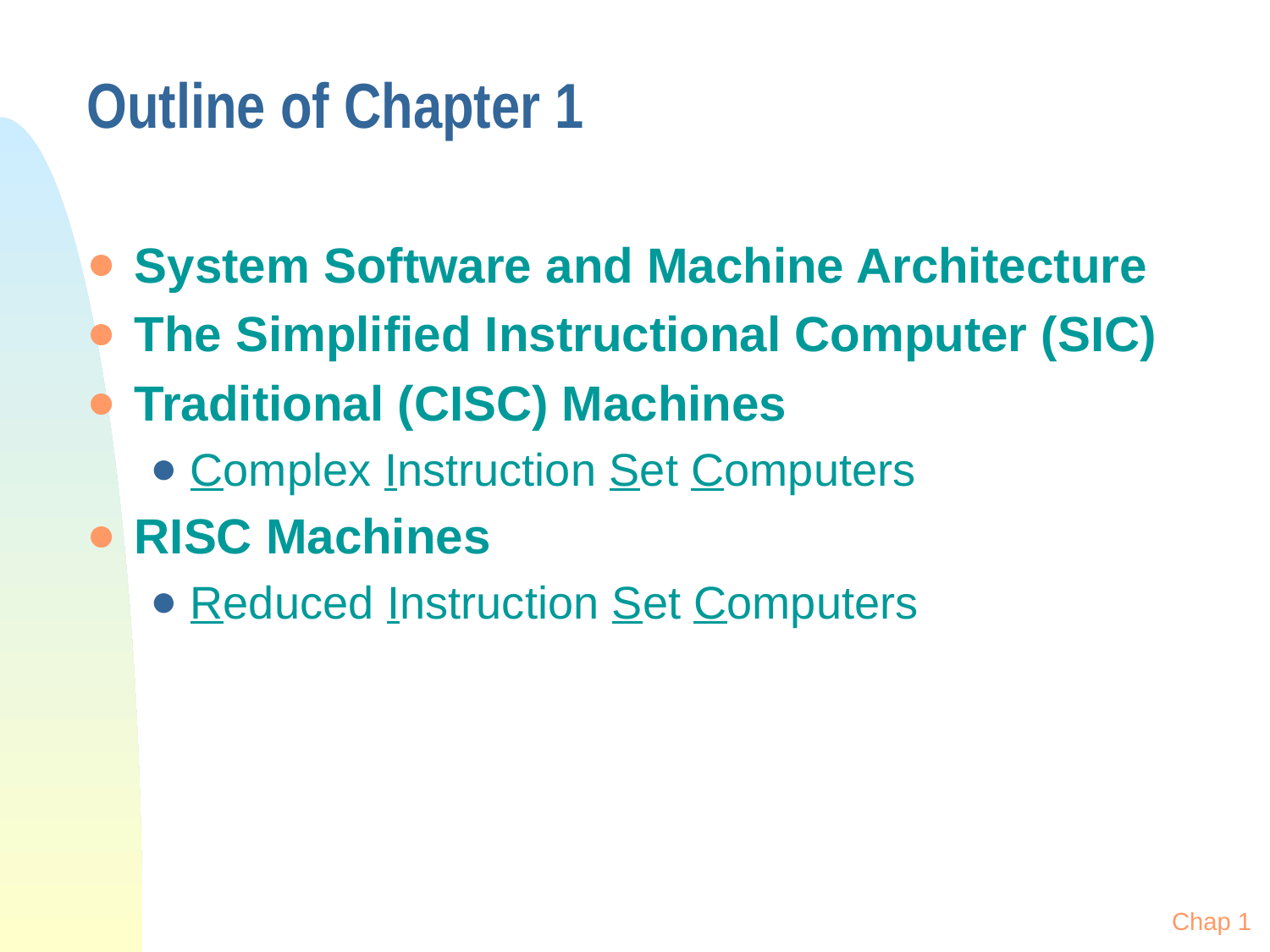

# Outline of Chapter 1
System Software and Machine Architecture
The Simplified Instructional Computer (SIC)
Traditional (CISC) Machines
Complex Instruction Set Computers
RISC Machines
Reduced Instruction Set Computers

Chap 1